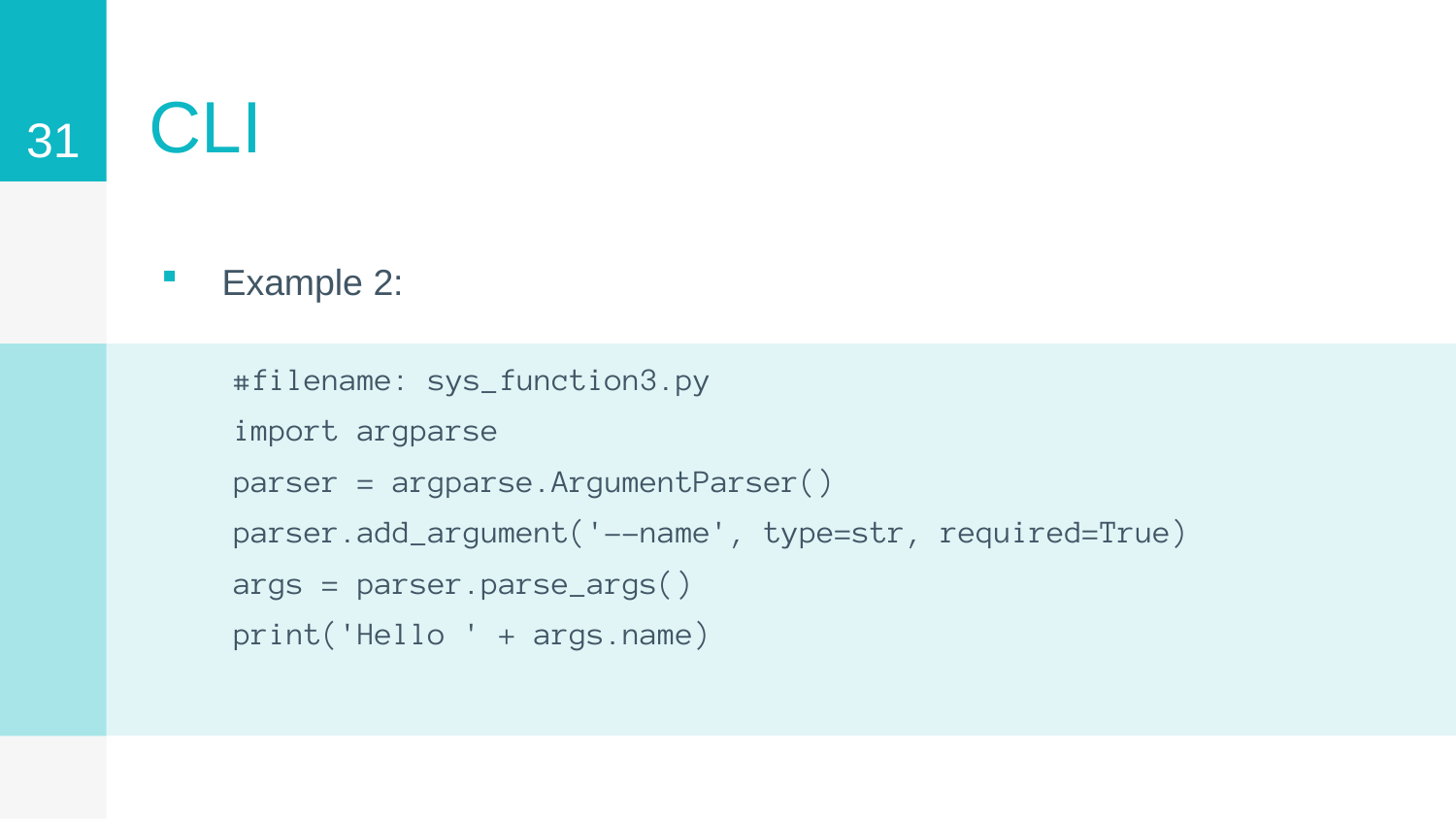

31
# CLI
Example 2:
#filename: sys_function3.py
import argparse
parser = argparse.ArgumentParser()
parser.add_argument('--name', type=str, required=True)
args = parser.parse_args()
print('Hello ' + args.name)